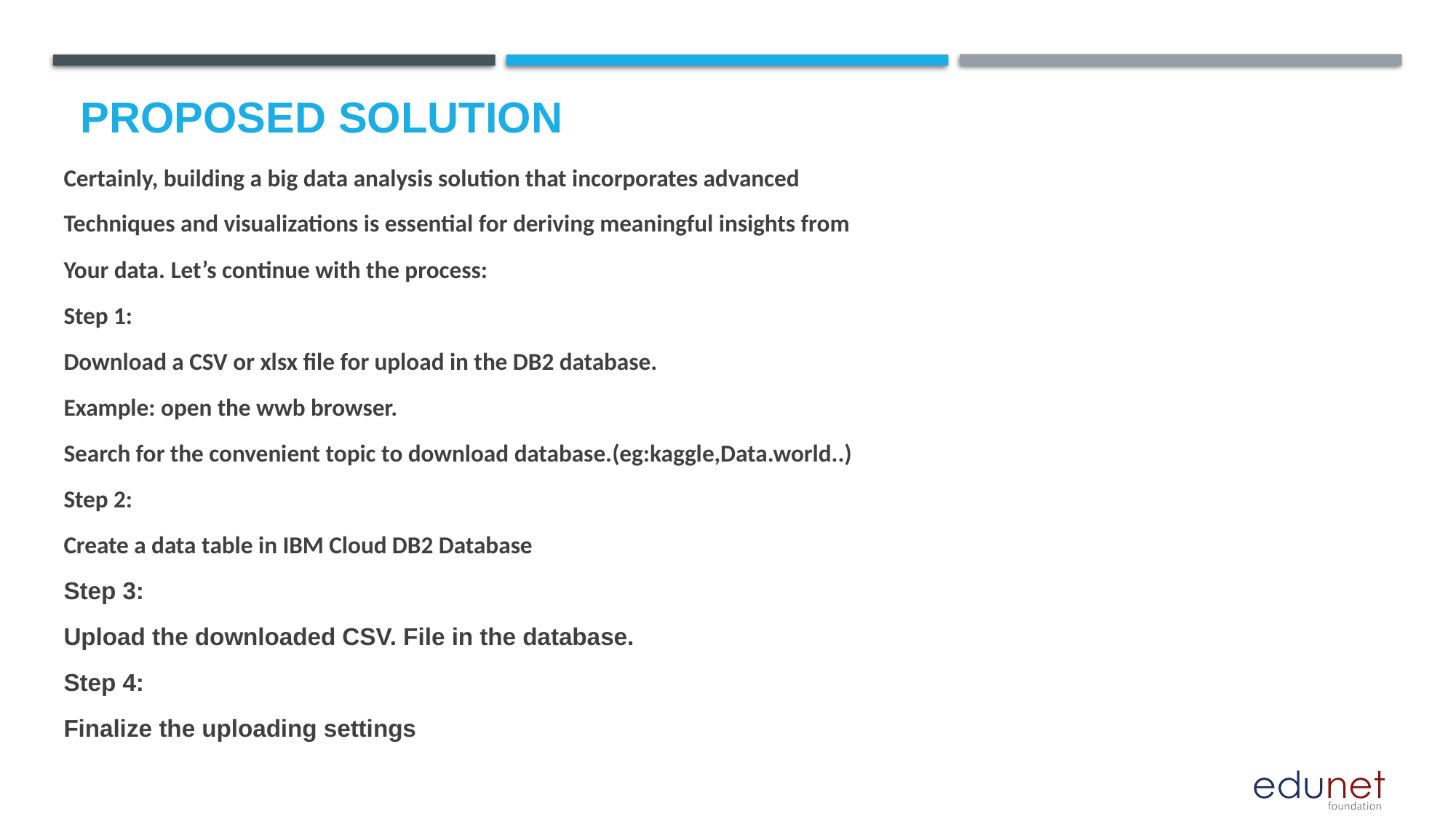

Certainly, building a big data analysis solution that incorporates advanced
Techniques and visualizations is essential for deriving meaningful insights from
Your data. Let’s continue with the process:
Step 1:
Download a CSV or xlsx file for upload in the DB2 database.
Example: open the wwb browser.
Search for the convenient topic to download database.(eg:kaggle,Data.world..)
Step 2:
Create a data table in IBM Cloud DB2 Database
Step 3:
Upload the downloaded CSV. File in the database.
Step 4:
Finalize the uploading settings

# Proposed Solution